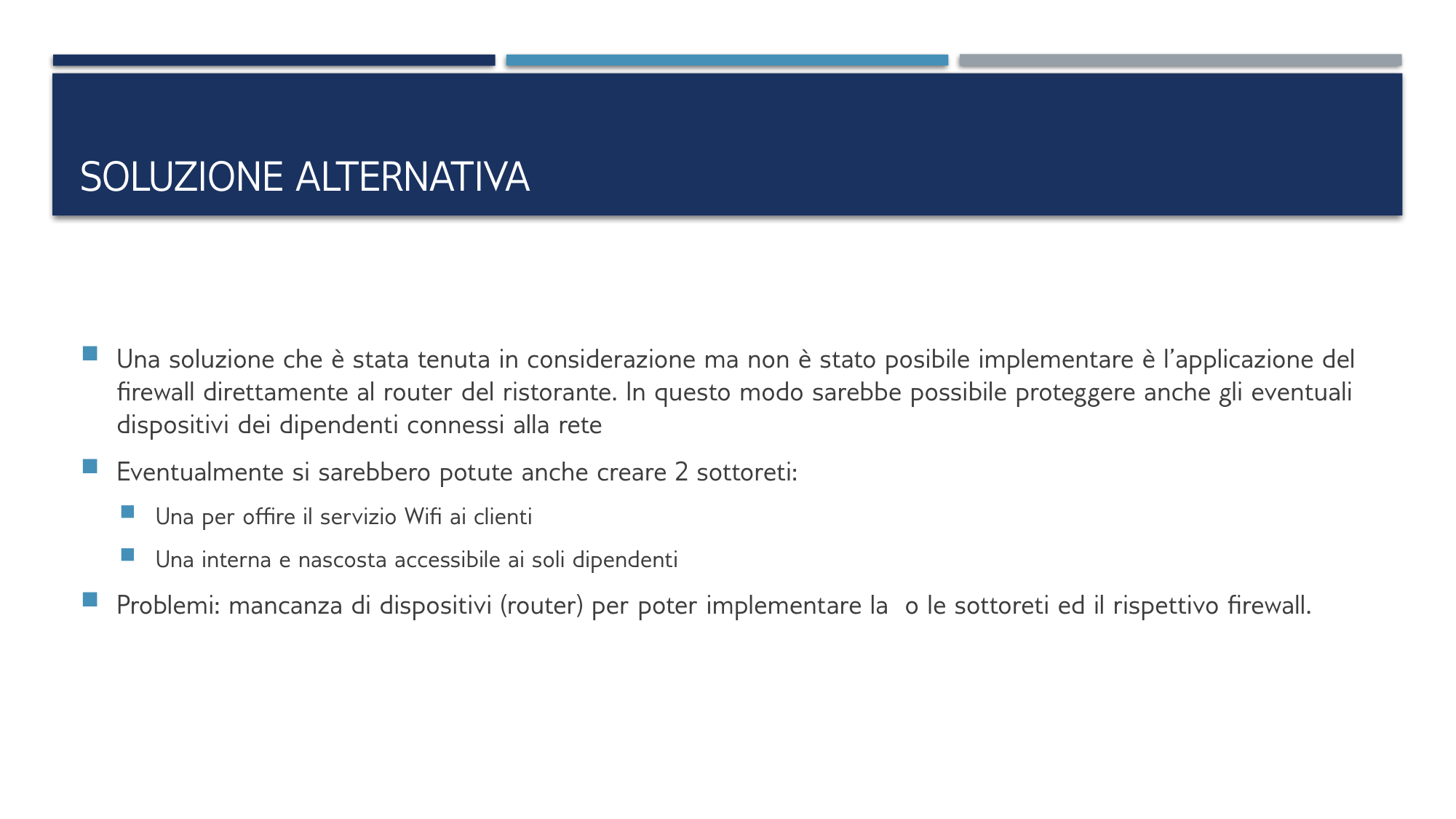

# Soluzione Alternativa
Una soluzione che è stata tenuta in considerazione ma non è stato posibile implementare è l’applicazione del firewall direttamente al router del ristorante. In questo modo sarebbe possibile proteggere anche gli eventuali dispositivi dei dipendenti connessi alla rete
Eventualmente si sarebbero potute anche creare 2 sottoreti:
Una per offire il servizio Wifi ai clienti
Una interna e nascosta accessibile ai soli dipendenti
Problemi: mancanza di dispositivi (router) per poter implementare la  o le sottoreti ed il rispettivo firewall.